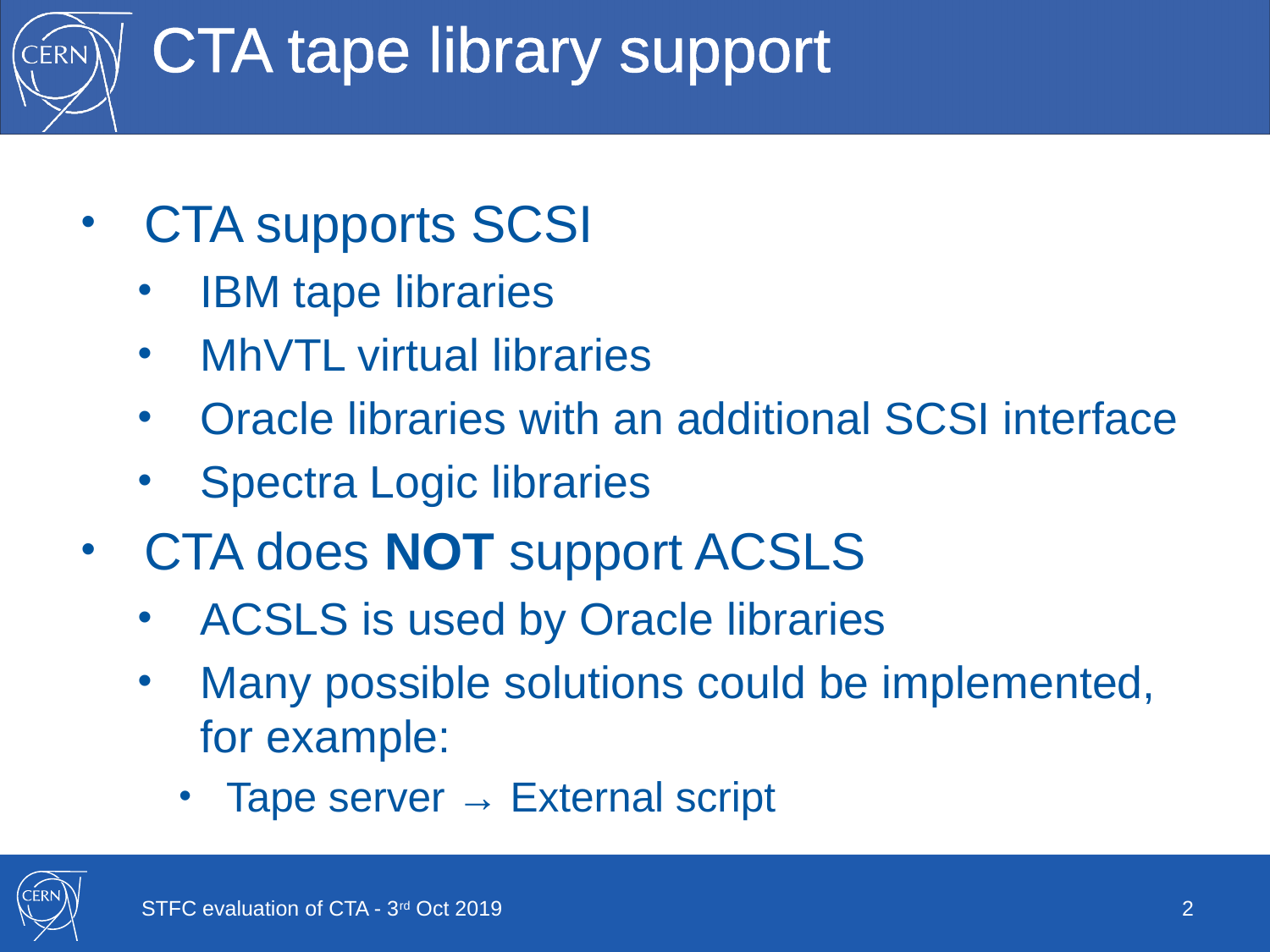

# CTA tape library support
CTA supports SCSI
IBM tape libraries
MhVTL virtual libraries
Oracle libraries with an additional SCSI interface
Spectra Logic libraries
CTA does NOT support ACSLS
ACSLS is used by Oracle libraries
Many possible solutions could be implemented, for example:
Tape server → External script
STFC evaluation of CTA - 3rd Oct 2019

2